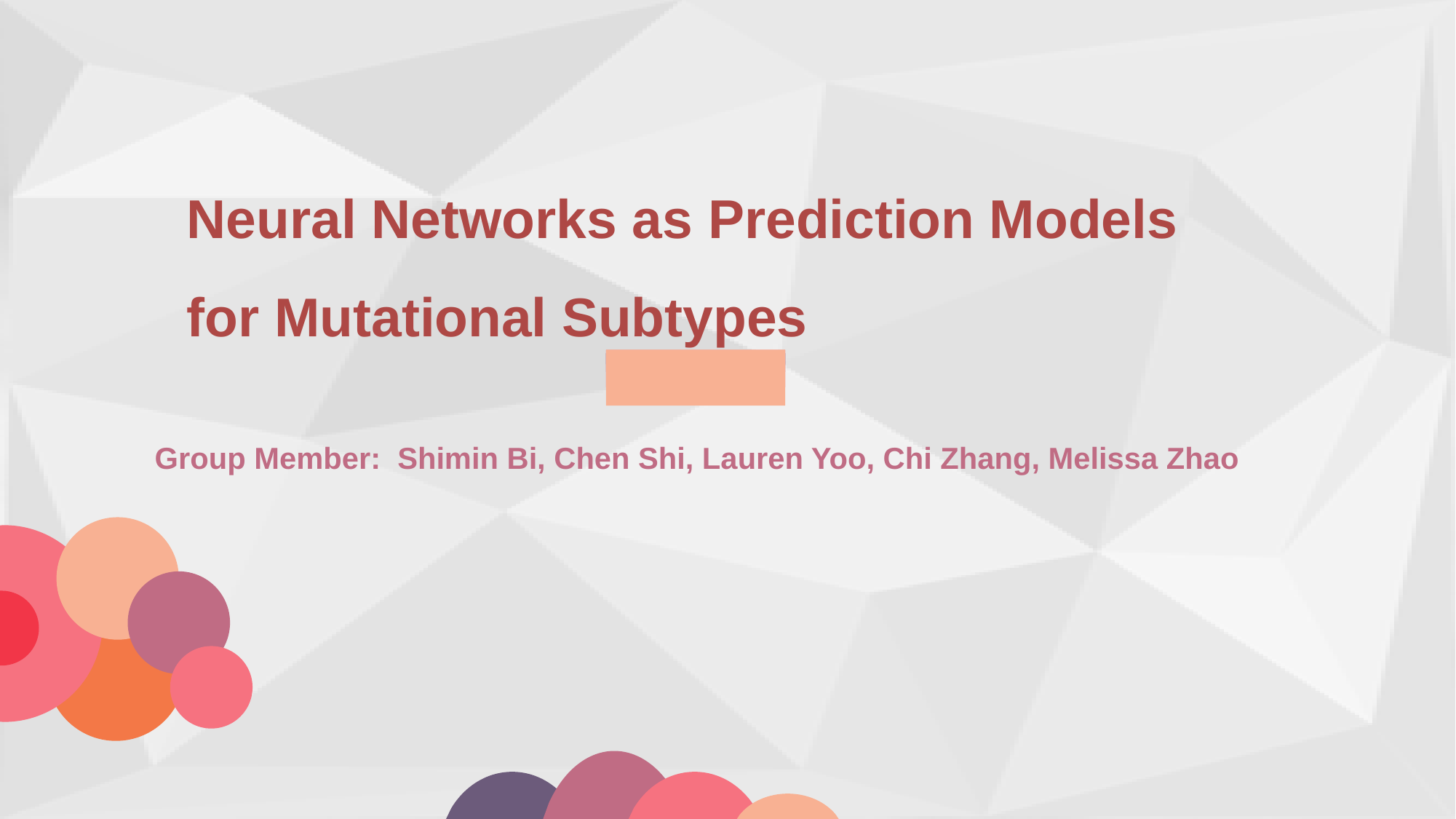

Neural Networks as Prediction Models
for Mutational Subtypes

Group Member:  Shimin Bi, Chen Shi, Lauren Yoo, Chi Zhang, Melissa Zhao